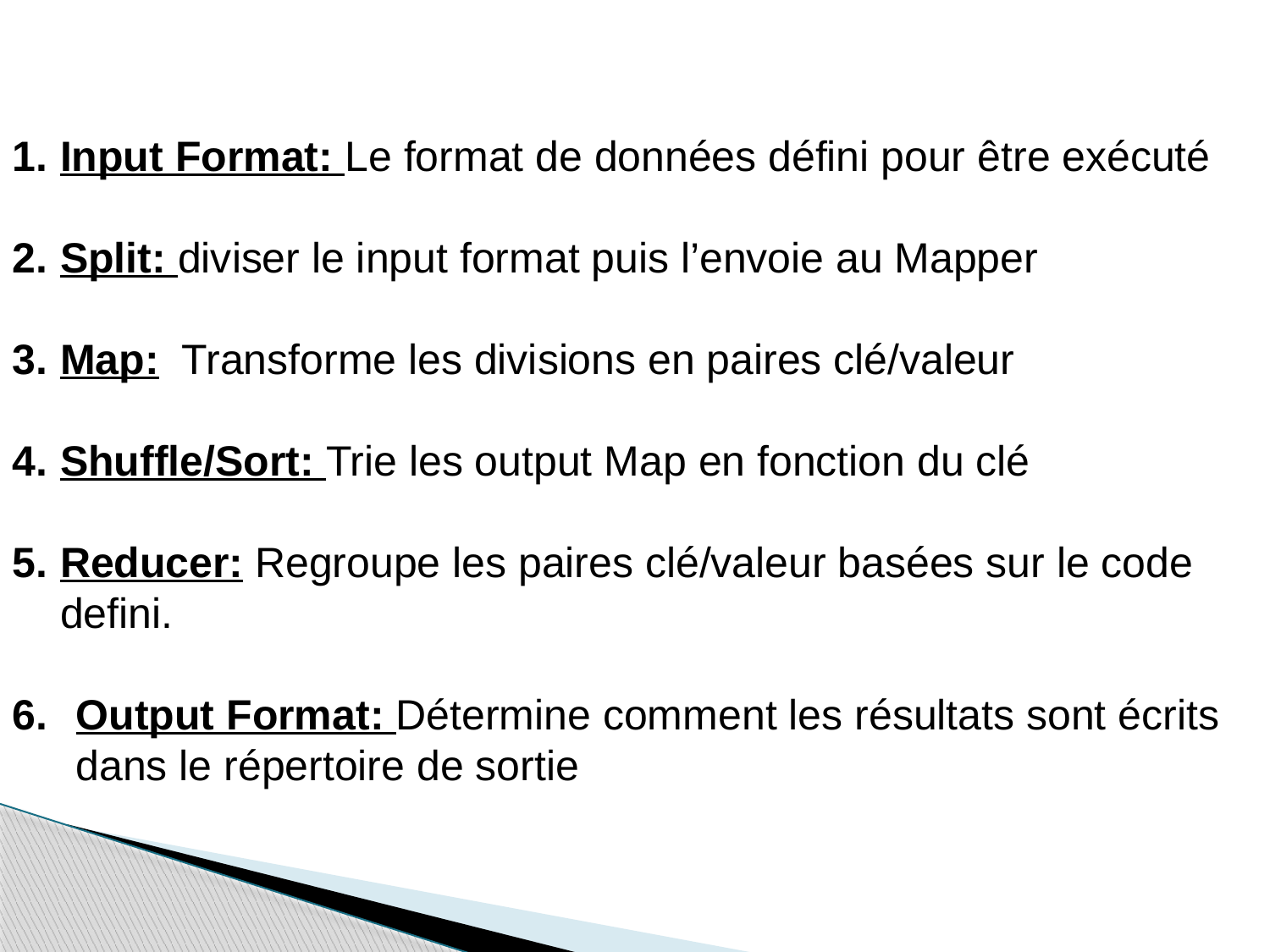

Input Format: Le format de données défini pour être exécuté

Split: diviser le input format puis l’envoie au Mapper

Map:  Transforme les divisions en paires clé/valeur

Shuffle/Sort: Trie les output Map en fonction du clé

Reducer: Regroupe les paires clé/valeur basées sur le code defini.

Output Format: Détermine comment les résultats sont écrits dans le répertoire de sortie